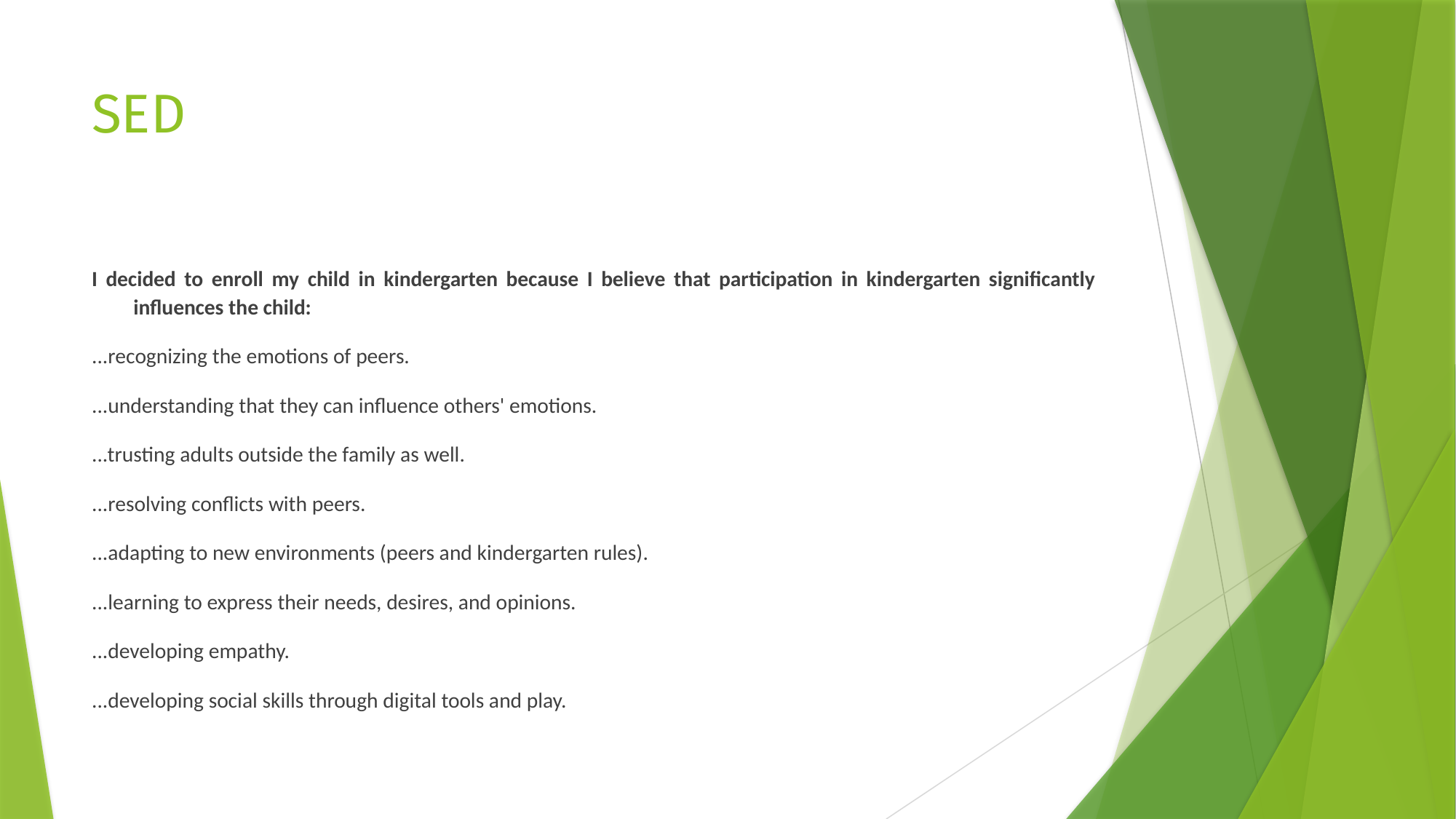

# SED
I decided to enroll my child in kindergarten because I believe that participation in kindergarten significantly influences the child:
...recognizing the emotions of peers.
...understanding that they can influence others' emotions.
...trusting adults outside the family as well.
...resolving conflicts with peers.
...adapting to new environments (peers and kindergarten rules).
...learning to express their needs, desires, and opinions.
...developing empathy.
...developing social skills through digital tools and play.